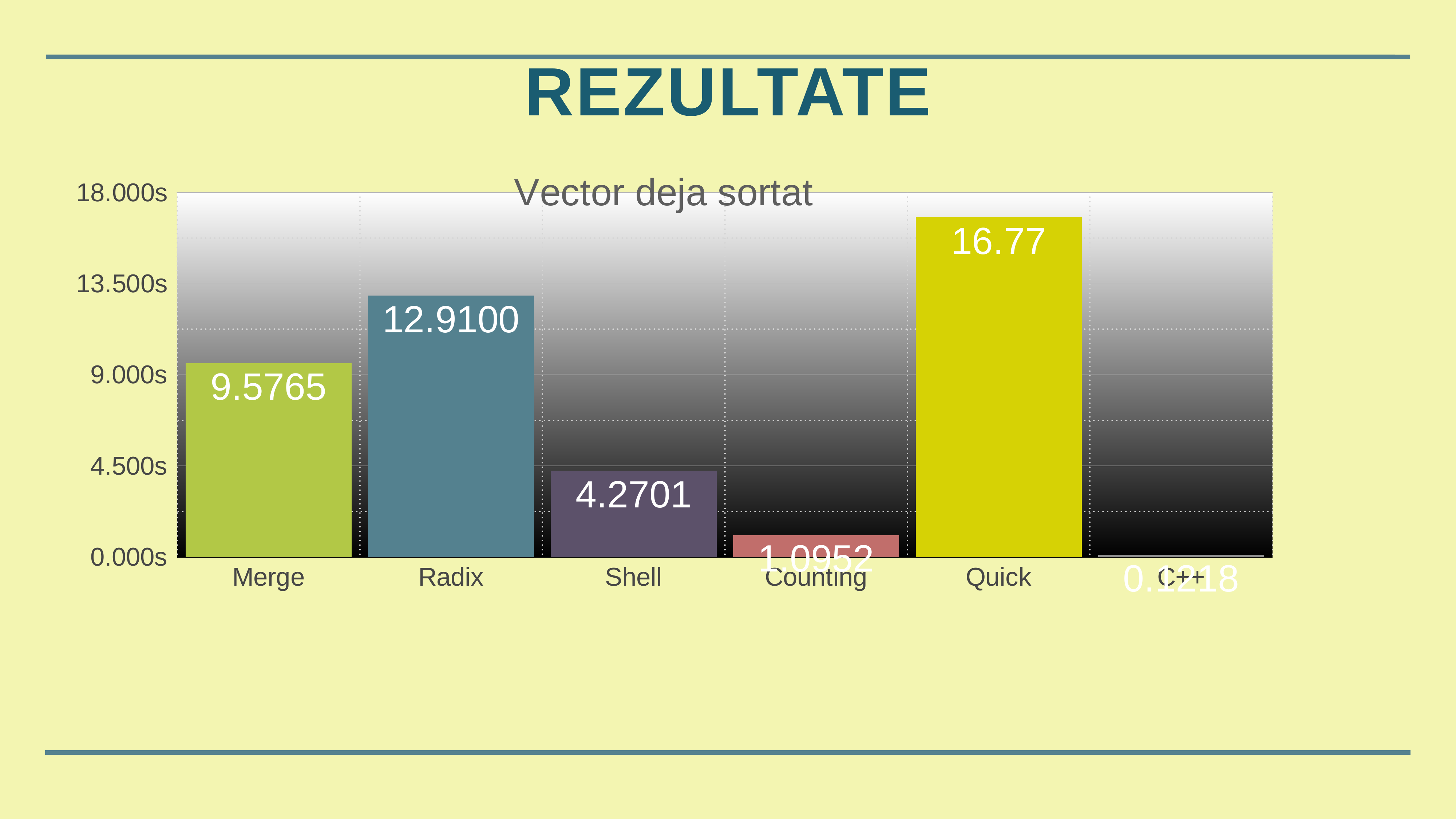

rezultate

### Chart: Vector deja sortat

| Category |  |
|---|---|
| Merge | 9.5765 |
| Radix | 12.90998 |
| Shell | 4.27007 |
| Counting | 1.09523 |
| Quick | 16.76807 |
| C++ | 0.12178 |